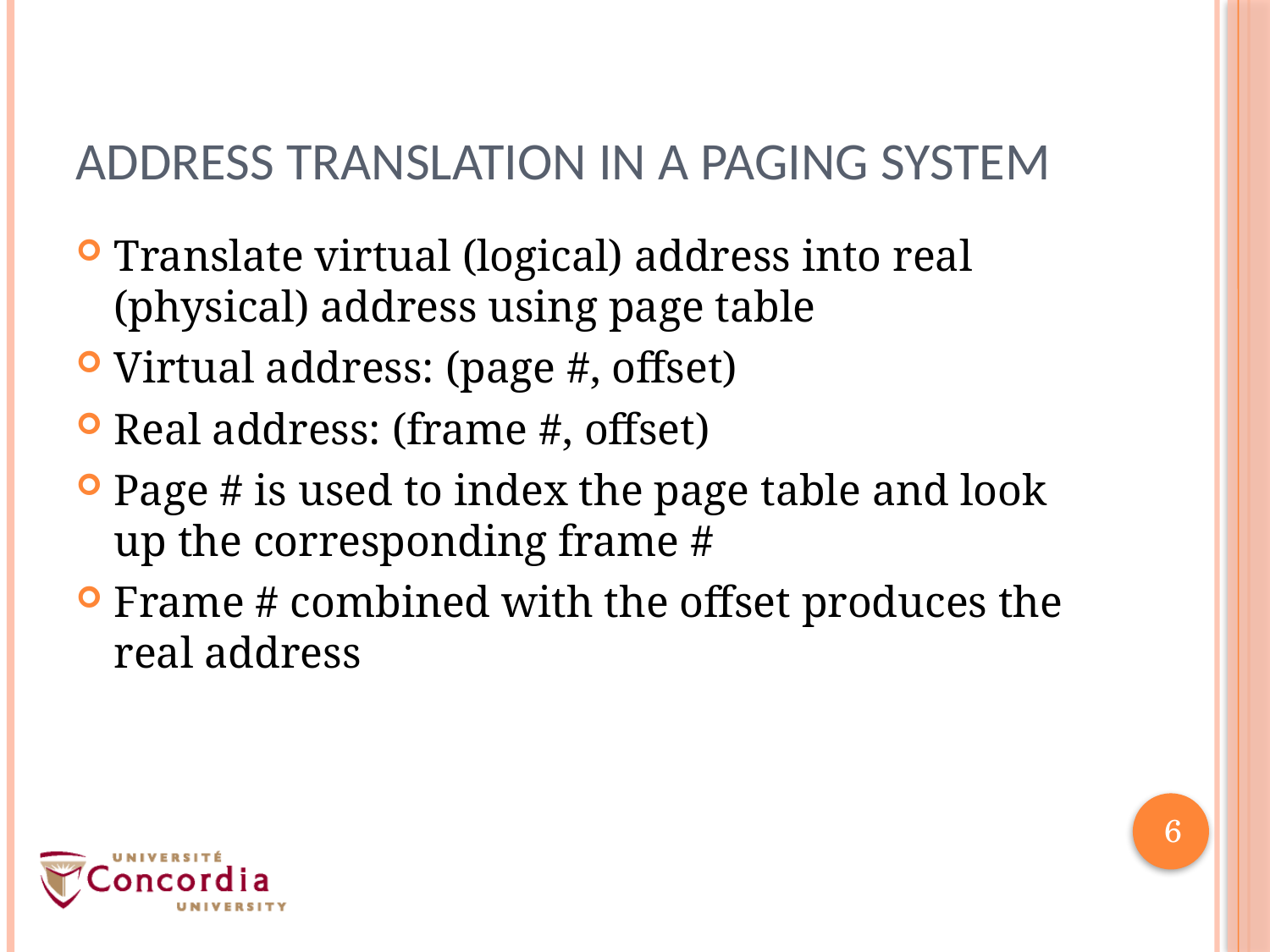

# Address Translation in a Paging System
Translate virtual (logical) address into real (physical) address using page table
Virtual address: (page #, offset)
Real address: (frame #, offset)
Page # is used to index the page table and look up the corresponding frame #
Frame # combined with the offset produces the real address
6